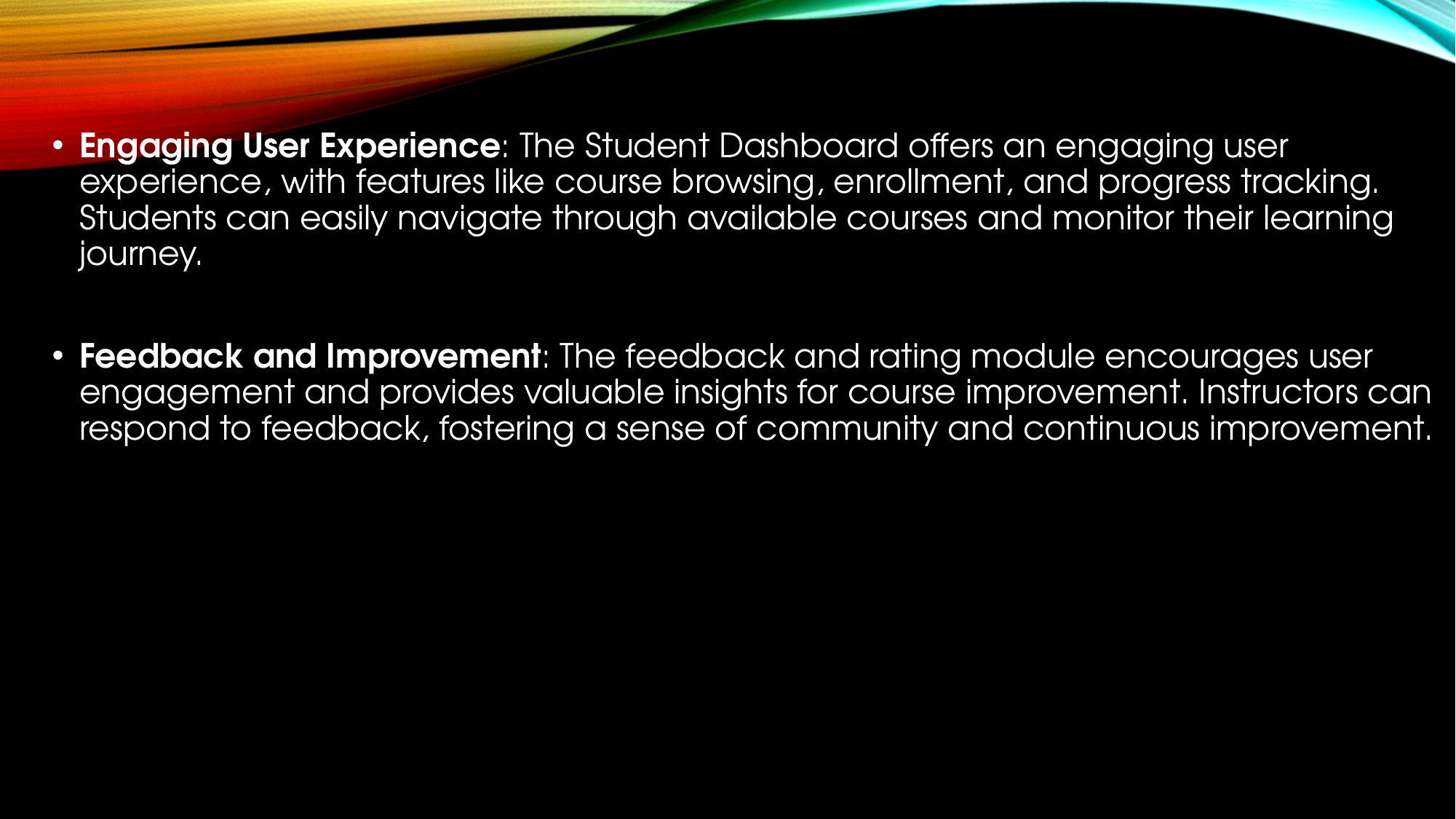

Engaging User Experience: The Student Dashboard offers an engaging user experience, with features like course browsing, enrollment, and progress tracking. Students can easily navigate through available courses and monitor their learning journey.

Feedback and Improvement: The feedback and rating module encourages user engagement and provides valuable insights for course improvement. Instructors can respond to feedback, fostering a sense of community and continuous improvement.